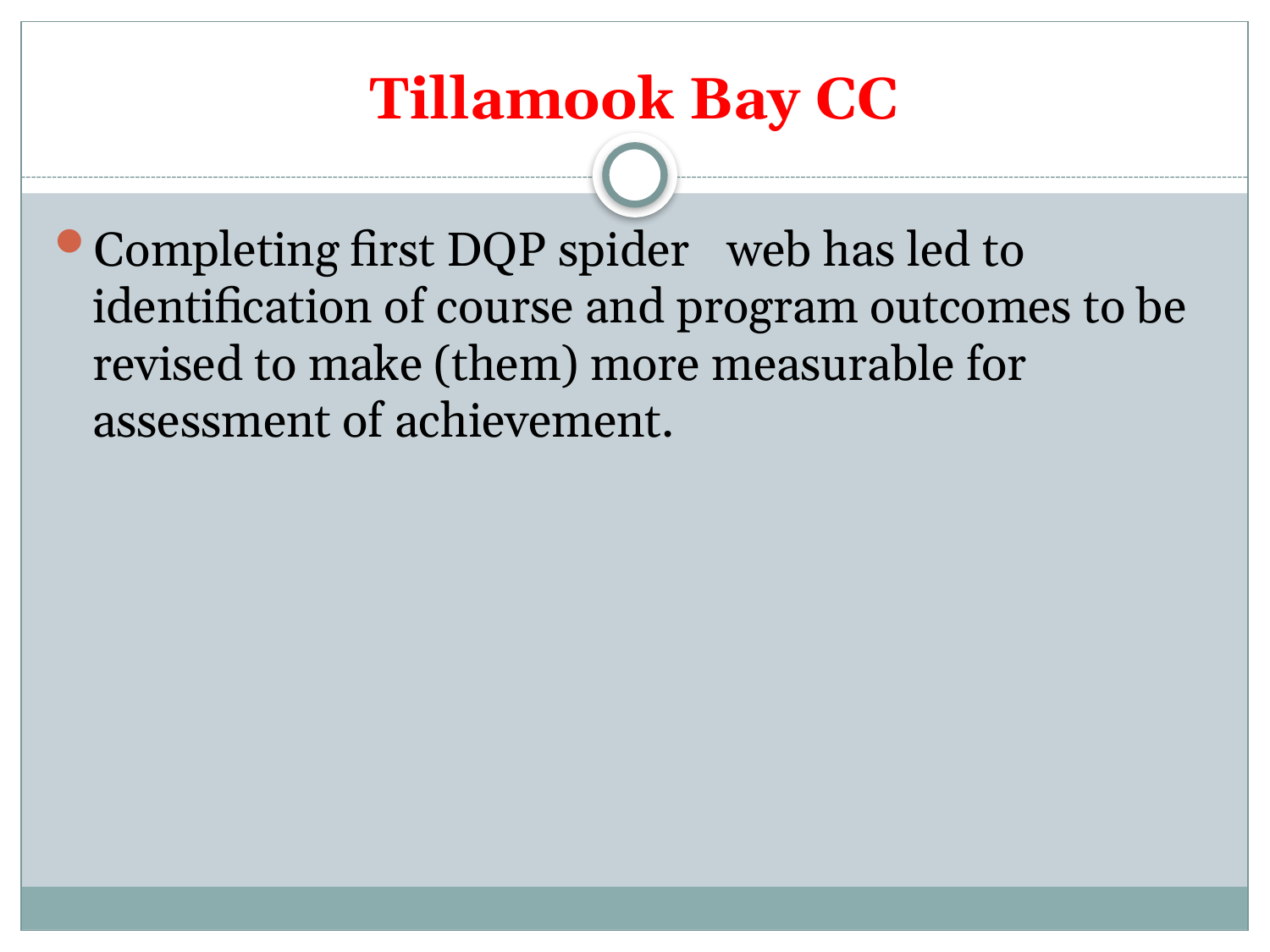

# Tillamook Bay CC
Completing first DQP spider	web has led to identification of course and program outcomes to be revised to make (them) more measurable for assessment of achievement.